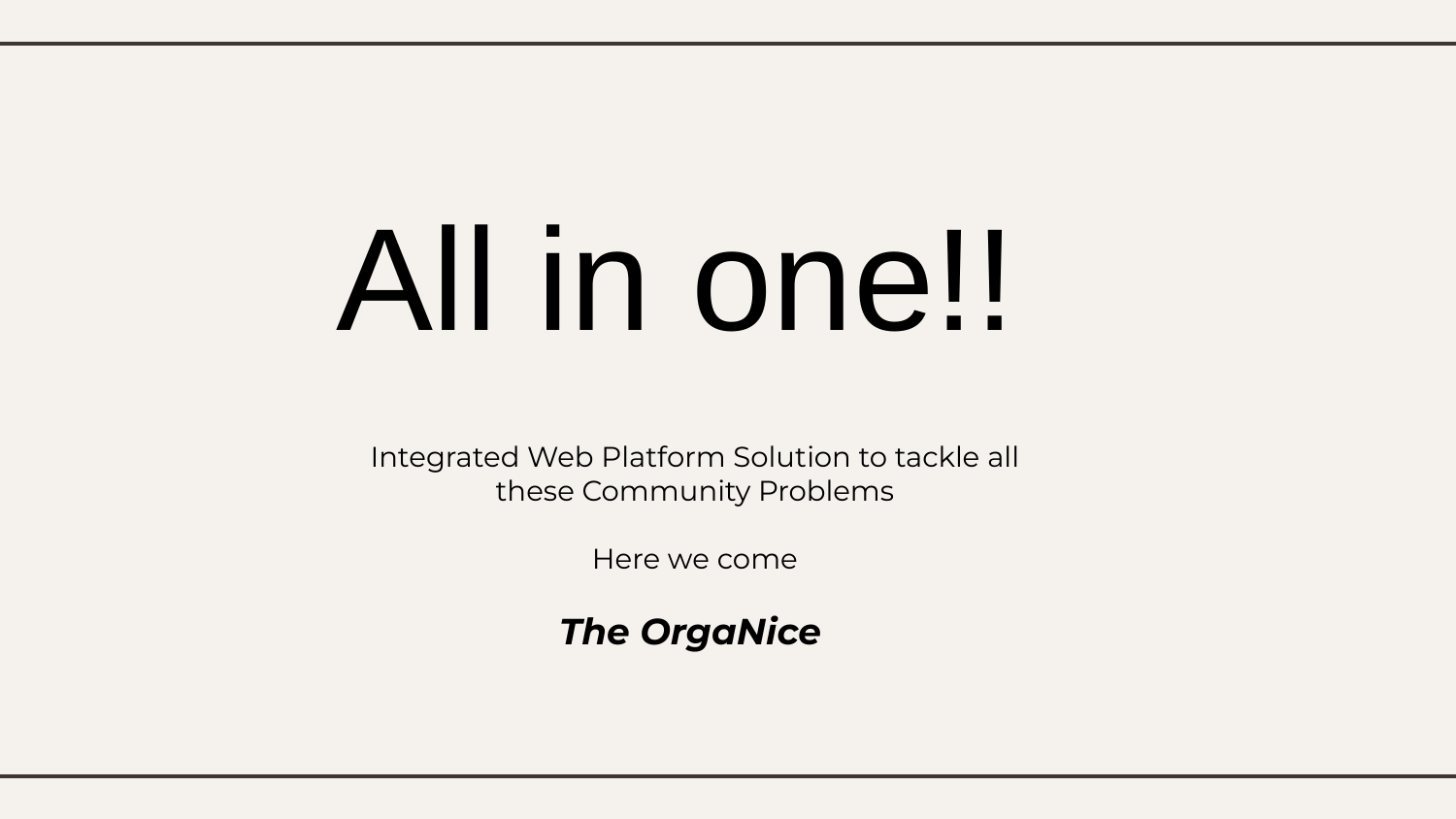

# All in one!!
Integrated Web Platform Solution to tackle all these Community Problems

Here we come

The OrgaNice